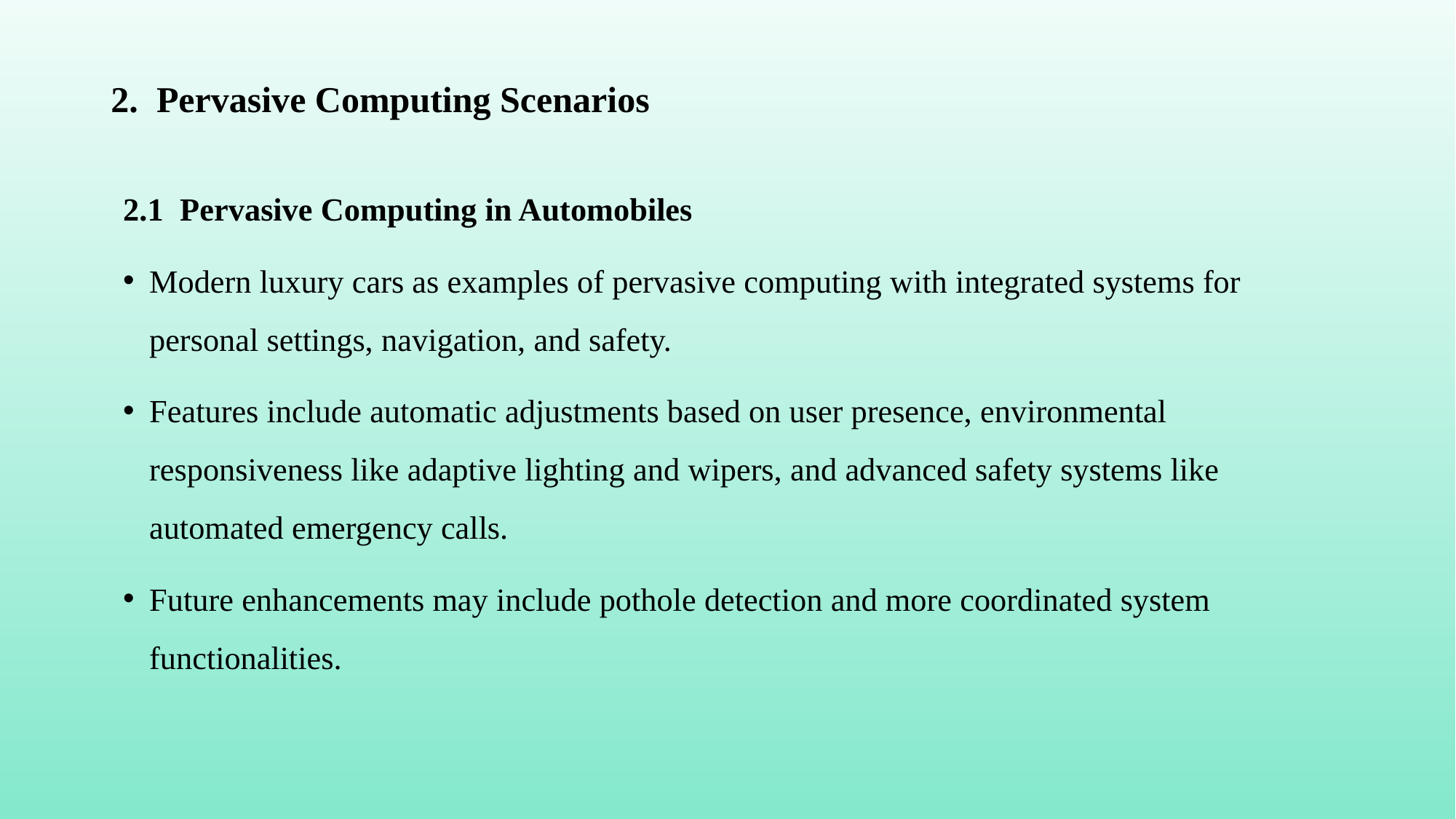

# 2.  Pervasive Computing Scenarios
2.1  Pervasive Computing in Automobiles
Modern luxury cars as examples of pervasive computing with integrated systems for personal settings, navigation, and safety.
Features include automatic adjustments based on user presence, environmental responsiveness like adaptive lighting and wipers, and advanced safety systems like automated emergency calls.
Future enhancements may include pothole detection and more coordinated system functionalities.